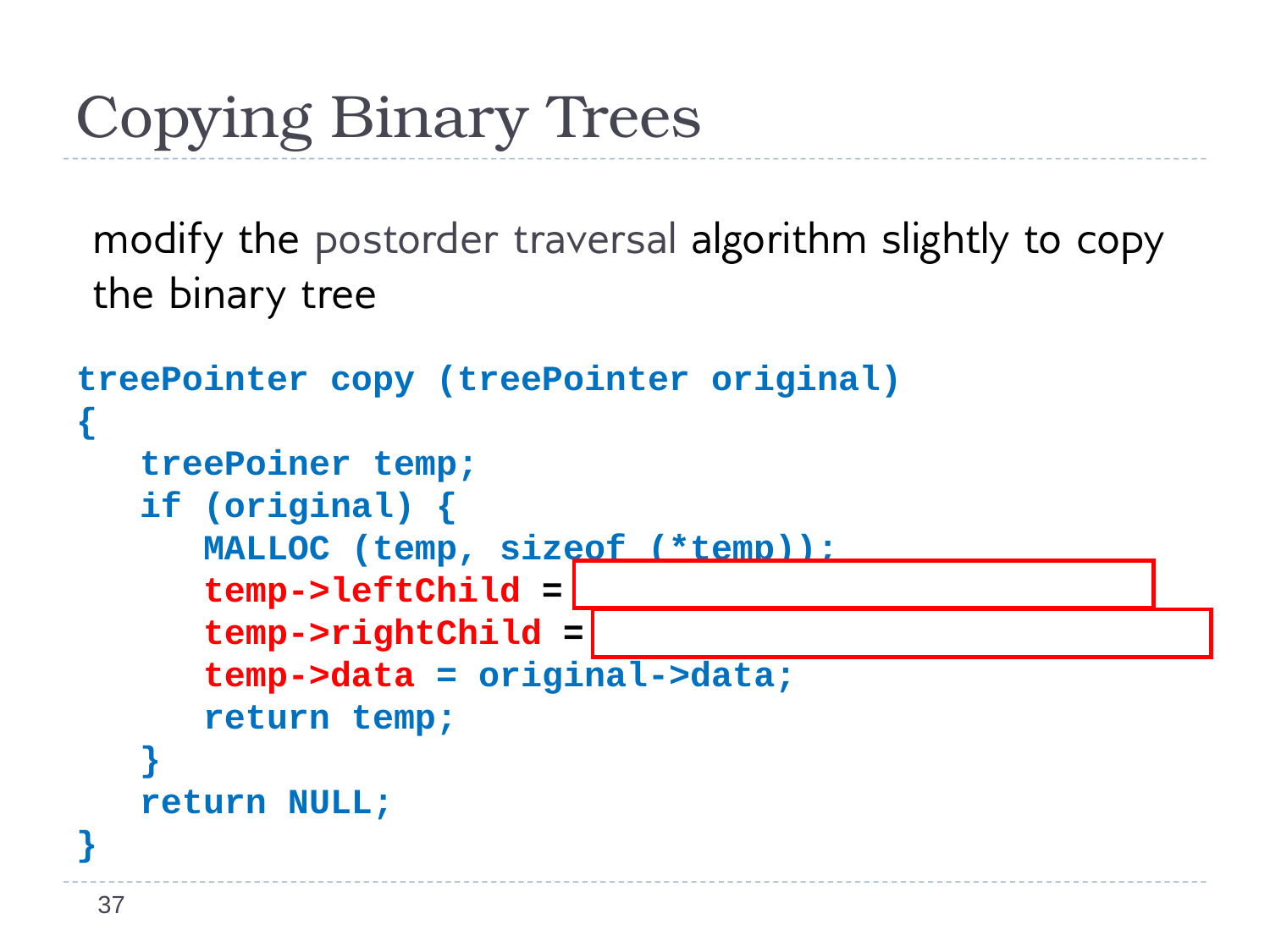

# Copying Binary Trees
	modify the postorder traversal algorithm slightly to copy the binary tree
treePointer copy (treePointer original)
{
   treePoiner temp;
   if (original) {
      MALLOC (temp, sizeof (*temp));
      temp->leftChild = copy (original->leftChild);
      temp->rightChild = copy (original->rightChild);
      temp->data = original->data;
      return temp;
   }
   return NULL;
}

37